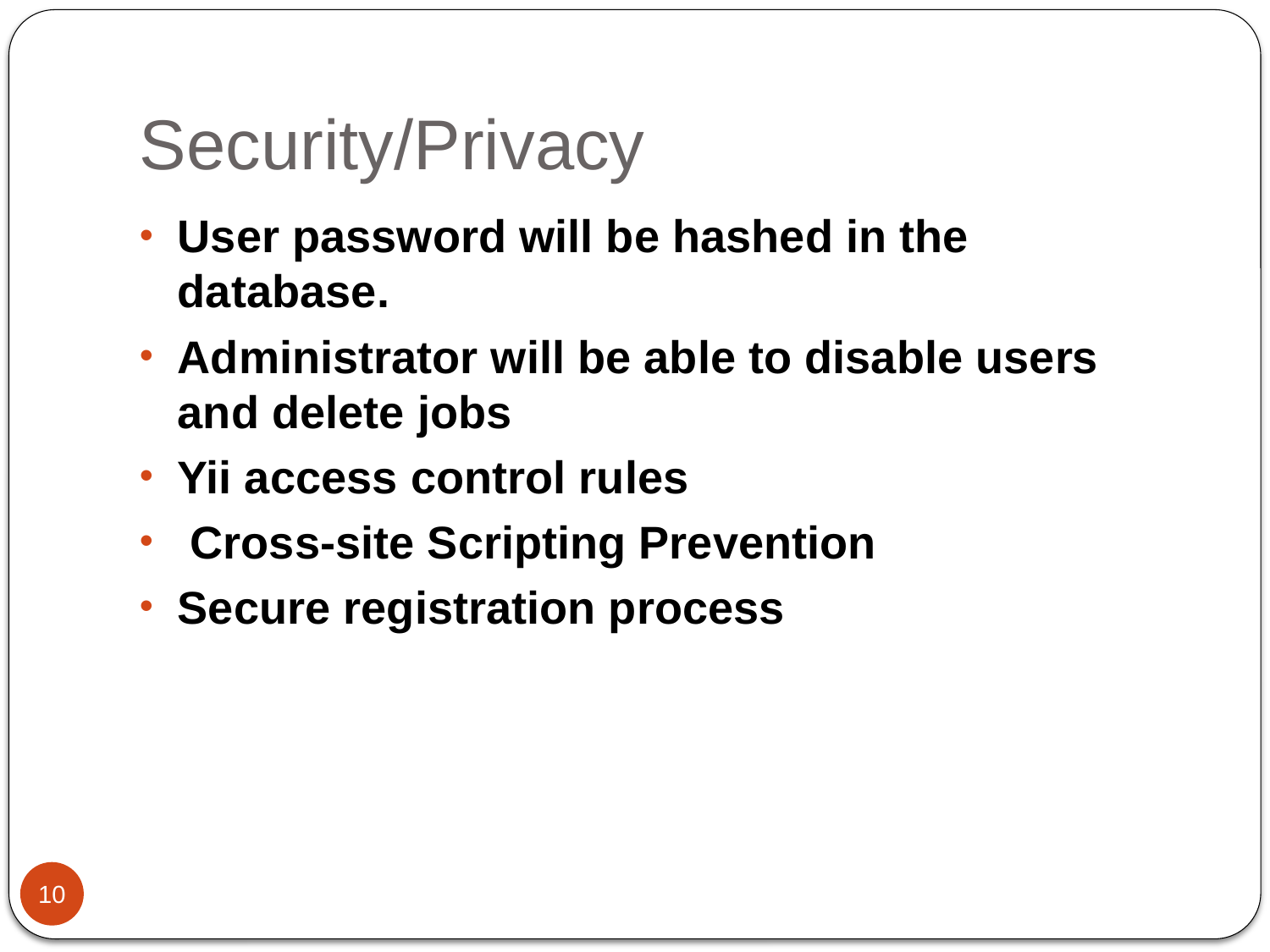

# Security/Privacy
User password will be hashed in the database.
Administrator will be able to disable users and delete jobs
Yii access control rules
 Cross-site Scripting Prevention
Secure registration process

10